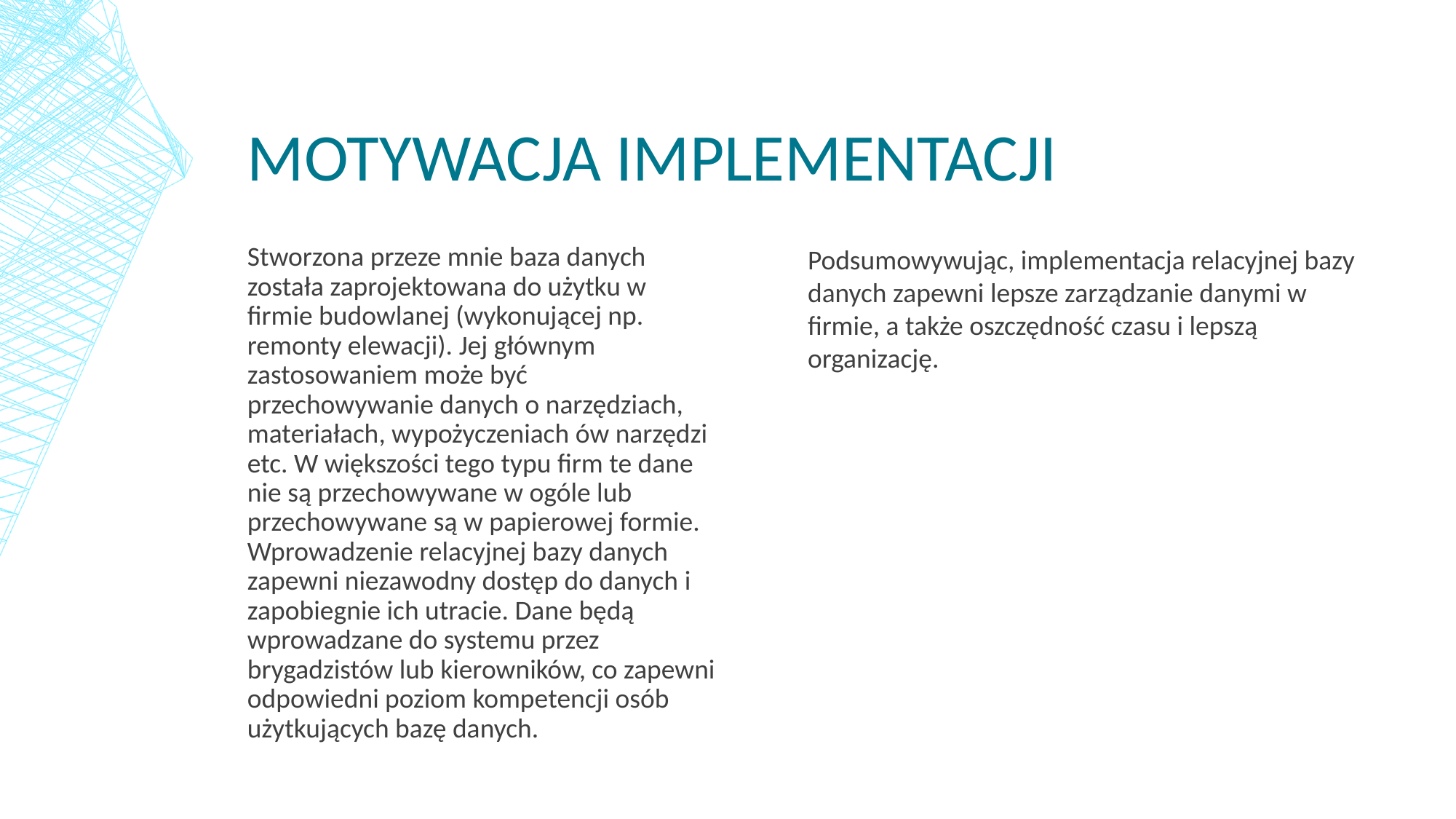

# Motywacja implementacji
Stworzona przeze mnie baza danych została zaprojektowana do użytku w firmie budowlanej (wykonującej np. remonty elewacji). Jej głównym zastosowaniem może być przechowywanie danych o narzędziach, materiałach, wypożyczeniach ów narzędzi etc. W większości tego typu firm te dane nie są przechowywane w ogóle lub przechowywane są w papierowej formie. Wprowadzenie relacyjnej bazy danych zapewni niezawodny dostęp do danych i zapobiegnie ich utracie. Dane będą wprowadzane do systemu przez brygadzistów lub kierowników, co zapewni odpowiedni poziom kompetencji osób użytkujących bazę danych.

Podsumowywując, implementacja relacyjnej bazy danych zapewni lepsze zarządzanie danymi w firmie, a także oszczędność czasu i lepszą organizację.